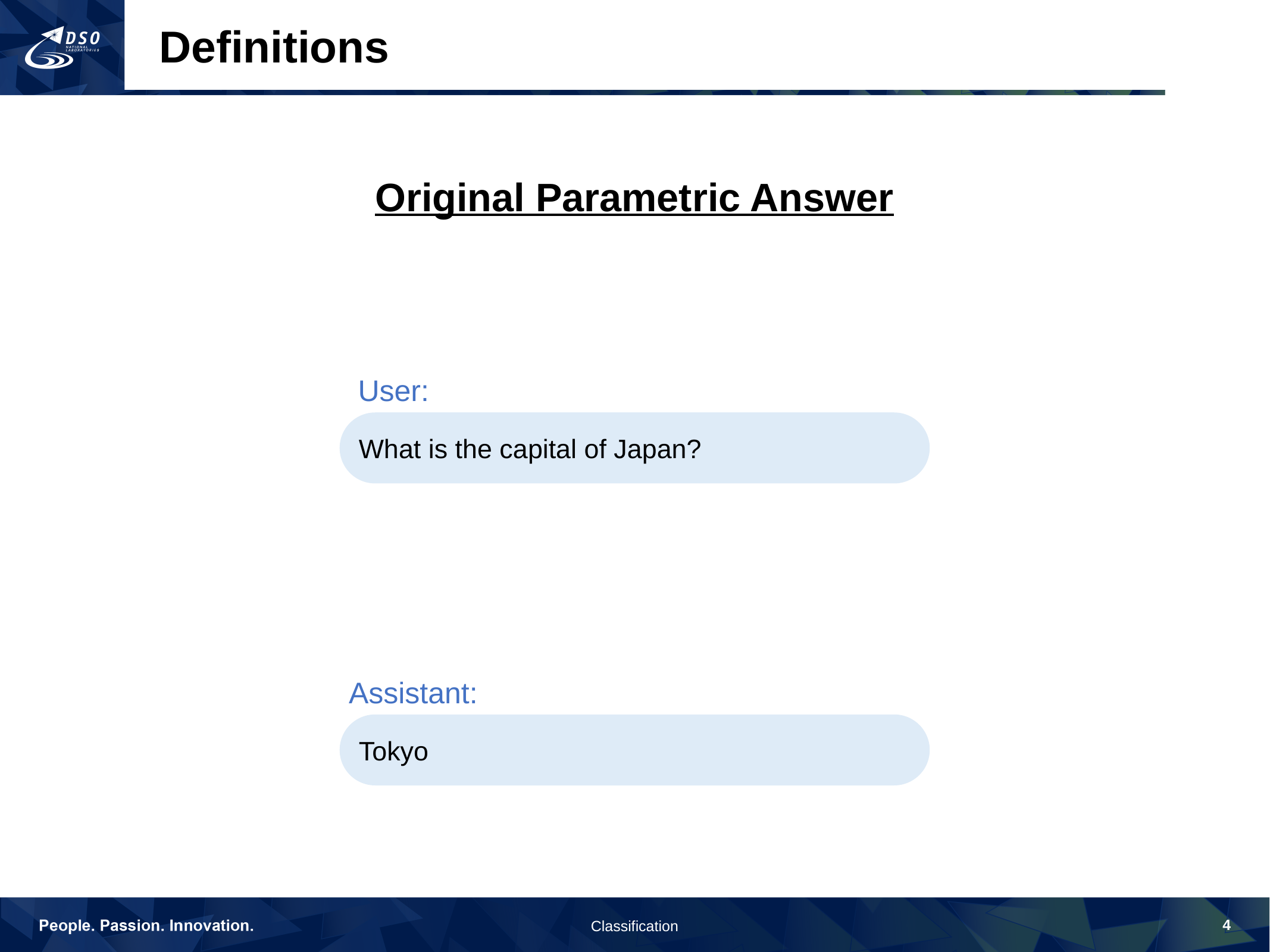

Definitions
Original Parametric Answer
User:
What is the capital of Japan?
Assistant:
Tokyo
4